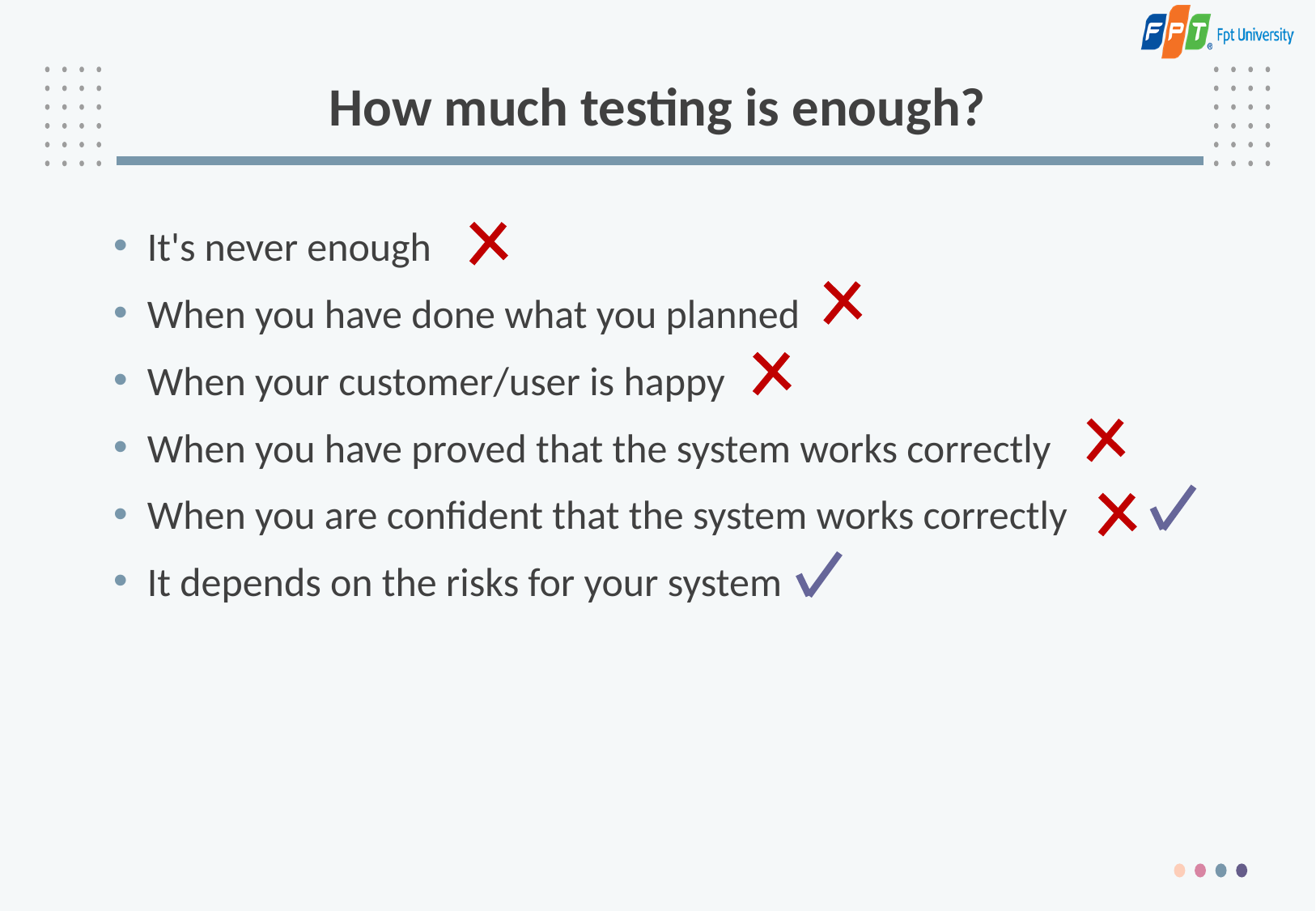

# How much testing is enough?
 It's never enough
 When you have done what you planned
 When your customer/user is happy
 When you have proved that the system works correctly
 When you are confident that the system works correctly
 It depends on the risks for your system